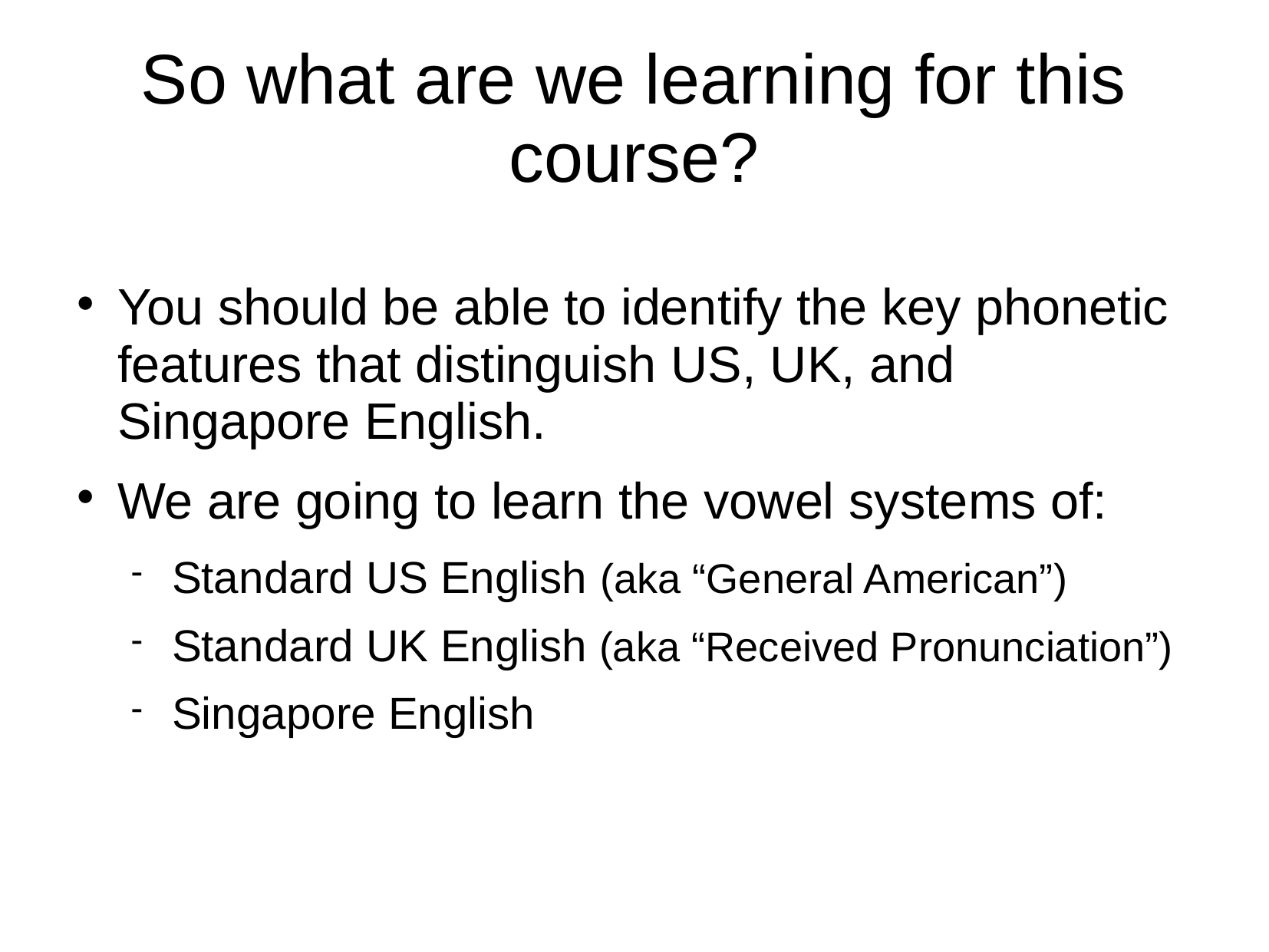

# So what are we learning for this course?
You should be able to identify the key phonetic features that distinguish US, UK, and Singapore English.
We are going to learn the vowel systems of:
Standard US English (aka “General American”)
Standard UK English (aka “Received Pronunciation”)
Singapore English